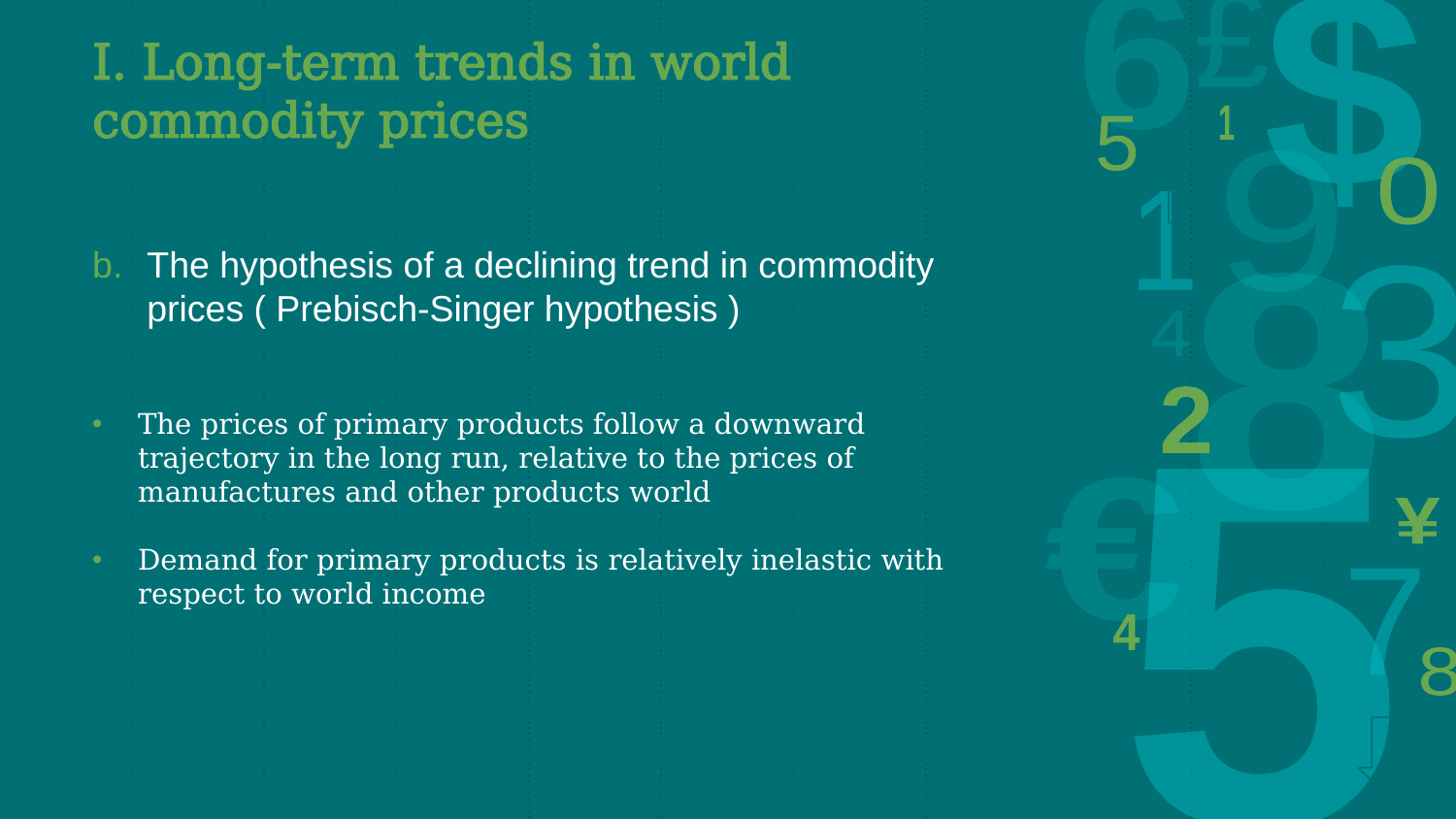

# I. Long-term trends in world commodity prices

The hypothesis of a declining trend in commodity prices ( Prebisch-Singer hypothesis )

The prices of primary products follow a downward trajectory in the long run, relative to the prices of manufactures and other products world

Demand for primary products is relatively inelastic with respect to world income